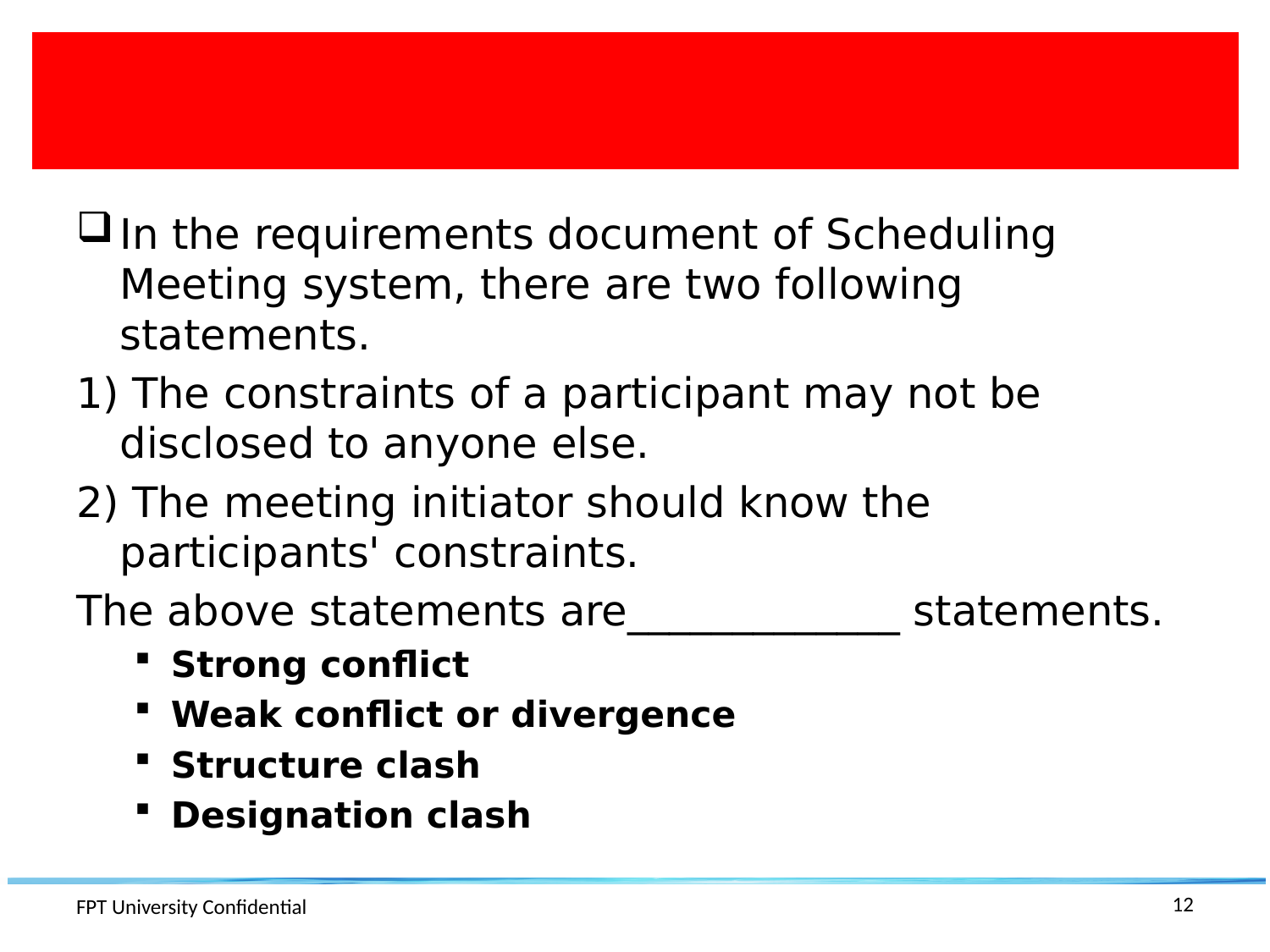

#
In the requirements document of Scheduling Meeting system, there are two following statements.
1) The constraints of a participant may not be disclosed to anyone else.
2) The meeting initiator should know the participants' constraints.
The above statements are_____________ statements.
Strong conflict
Weak conflict or divergence
Structure clash
Designation clash